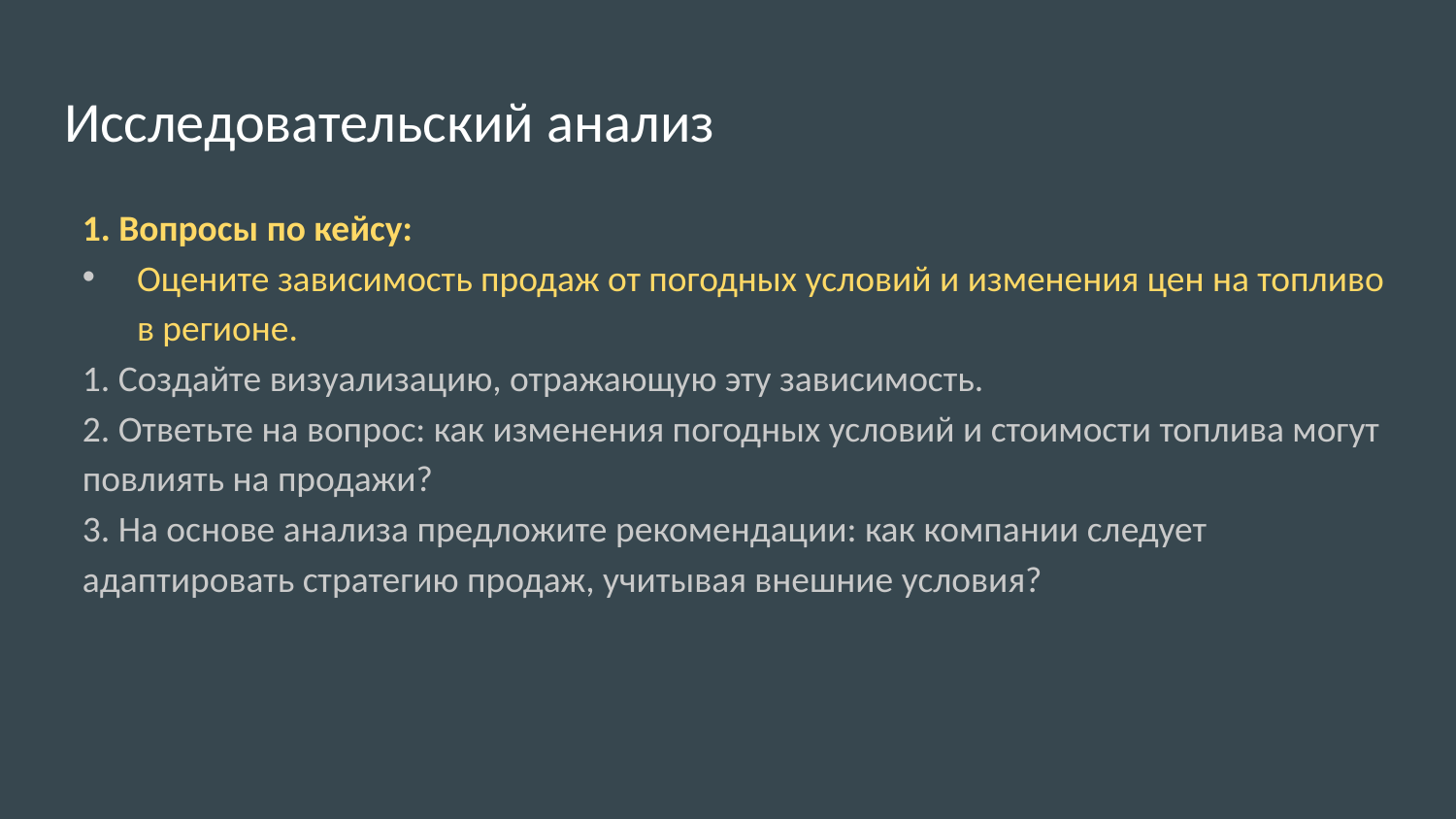

# Исследовательский анализ
1. Вопросы по кейсу:
Оцените зависимость продаж от погодных условий и изменения цен на топливо в регионе.
1. Создайте визуализацию, отражающую эту зависимость.
2. Ответьте на вопрос: как изменения погодных условий и стоимости топлива могут повлиять на продажи?
3. На основе анализа предложите рекомендации: как компании следует адаптировать стратегию продаж, учитывая внешние условия?